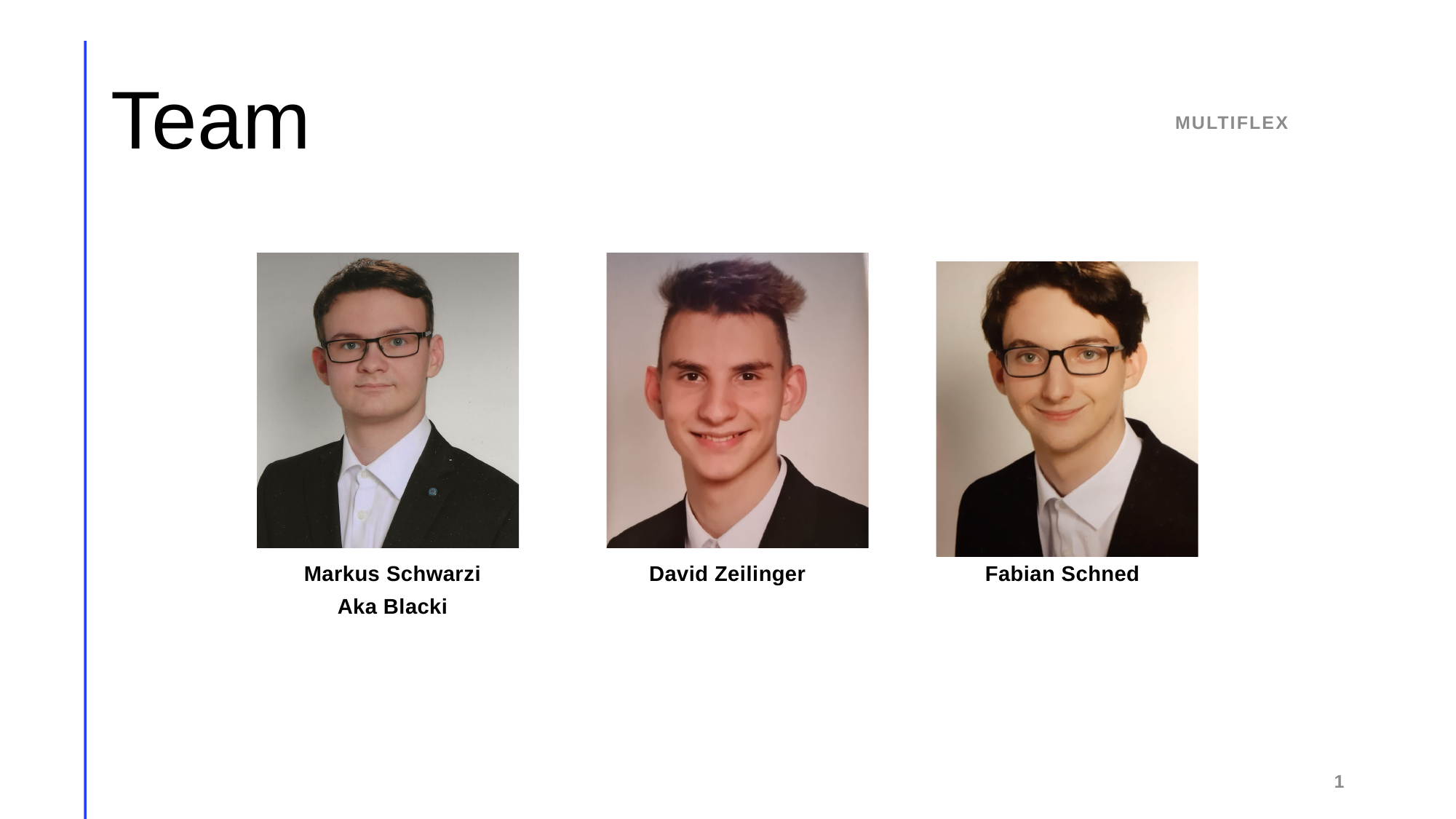

# Team
MultiFlex
Markus Schwarzi
Aka Blacki
David Zeilinger
Fabian Schned

1